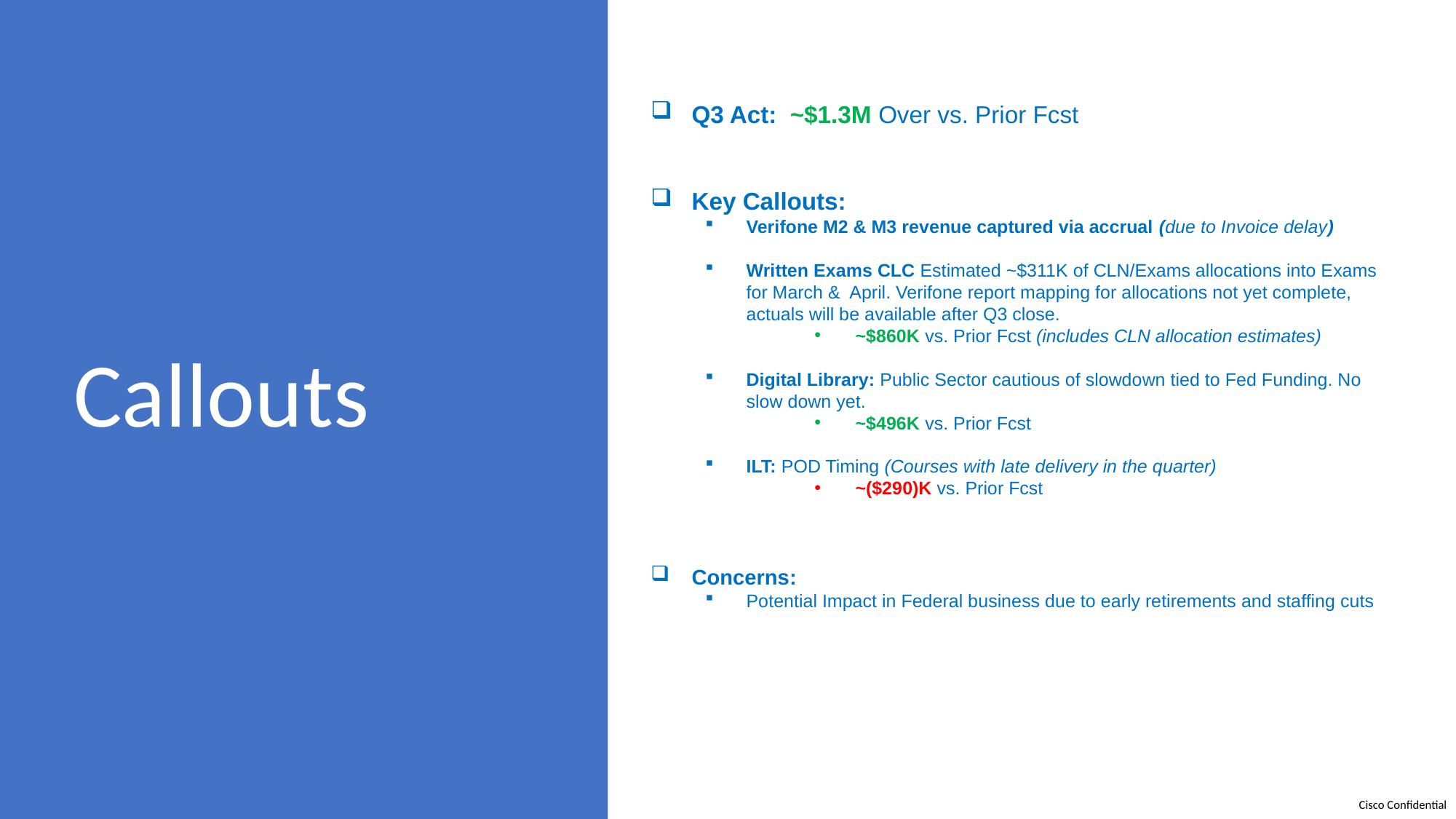

# Callouts
Q3 Act:  ~$1.3M Over vs. Prior Fcst

Key Callouts:
Verifone M2 & M3 revenue captured via accrual (due to Invoice delay)

Written Exams CLC Estimated ~$311K of CLN/Exams allocations into Exams for March &  April. Verifone report mapping for allocations not yet complete, actuals will be available after Q3 close.
~$860K vs. Prior Fcst (includes CLN allocation estimates)

Digital Library: Public Sector cautious of slowdown tied to Fed Funding. No slow down yet.
~$496K vs. Prior Fcst

ILT: POD Timing (Courses with late delivery in the quarter)
~($290)K vs. Prior Fcst

Concerns:
Potential Impact in Federal business due to early retirements and staffing cuts